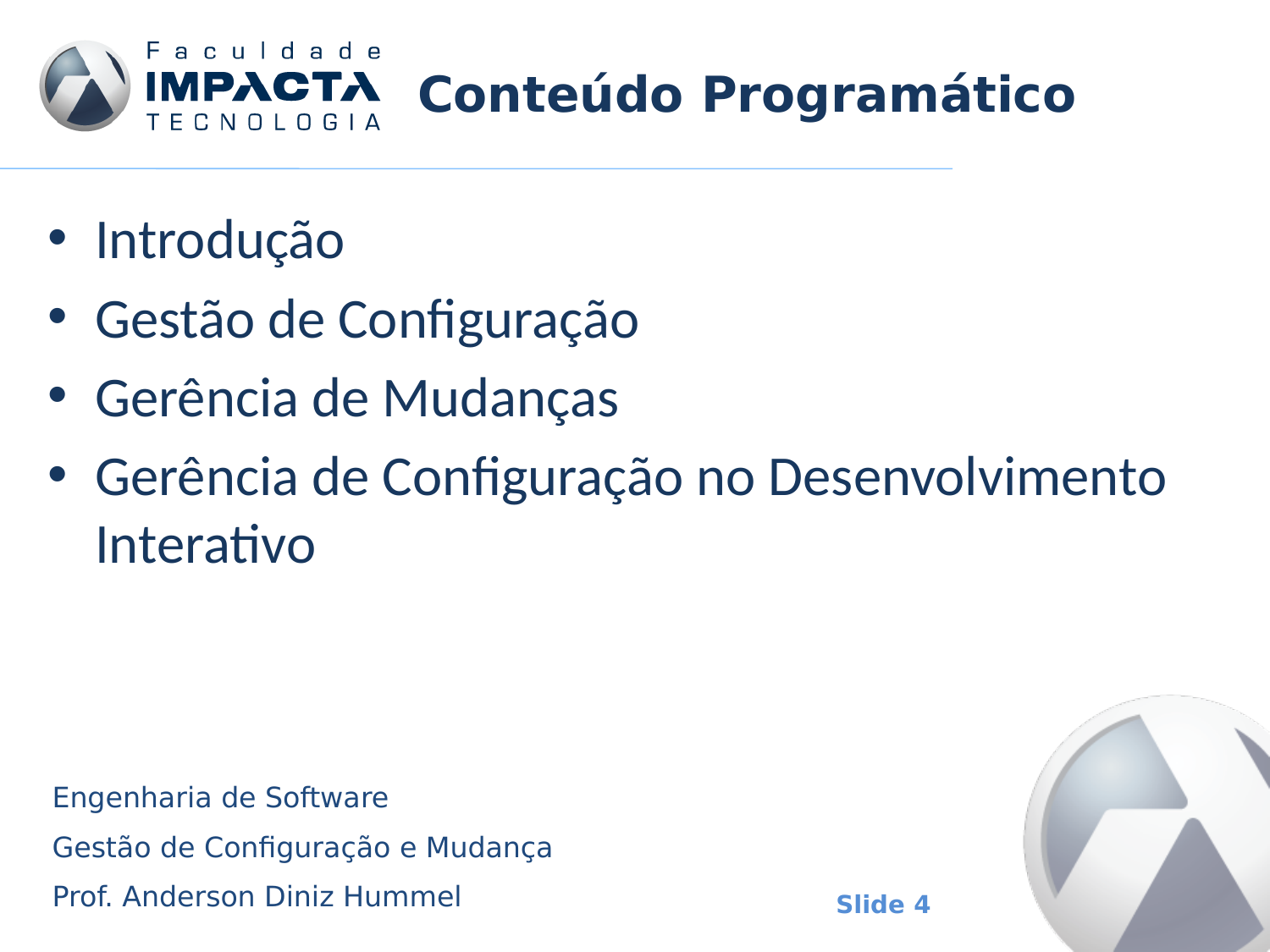

# Conteúdo Programático
Introdução
Gestão de Configuração
Gerência de Mudanças
Gerência de Configuração no Desenvolvimento Interativo
Engenharia de Software
Gestão de Configuração e Mudança
Prof. Anderson Diniz Hummel